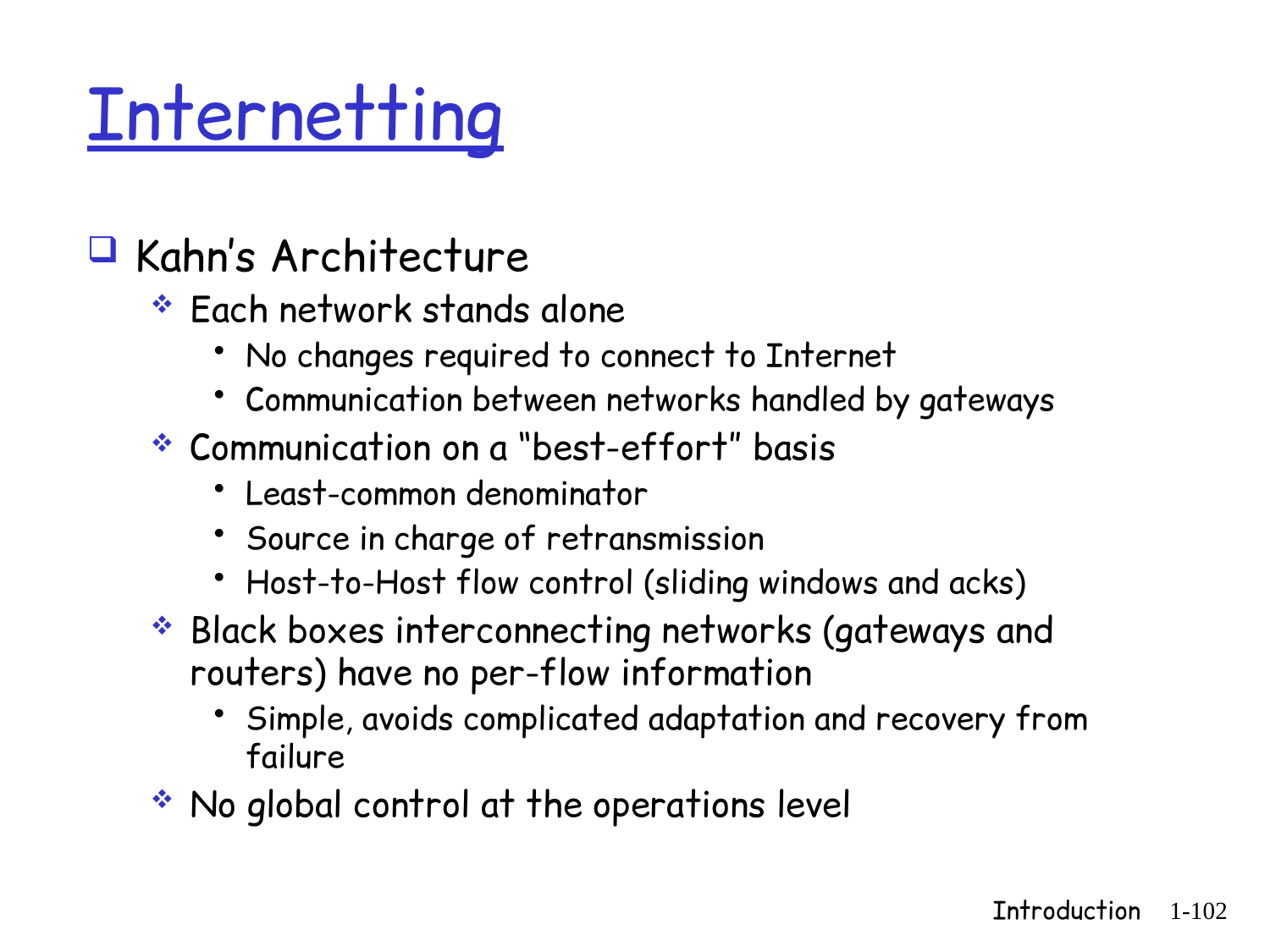

# Internetting
Kahn’s Architecture
Each network stands alone
No changes required to connect to Internet
Communication between networks handled by gateways
Communication on a “best-effort” basis
Least-common denominator
Source in charge of retransmission
Host-to-Host flow control (sliding windows and acks)
Black boxes interconnecting networks (gateways and routers) have no per-flow information
Simple, avoids complicated adaptation and recovery from failure
No global control at the operations level
 Introduction
1-102